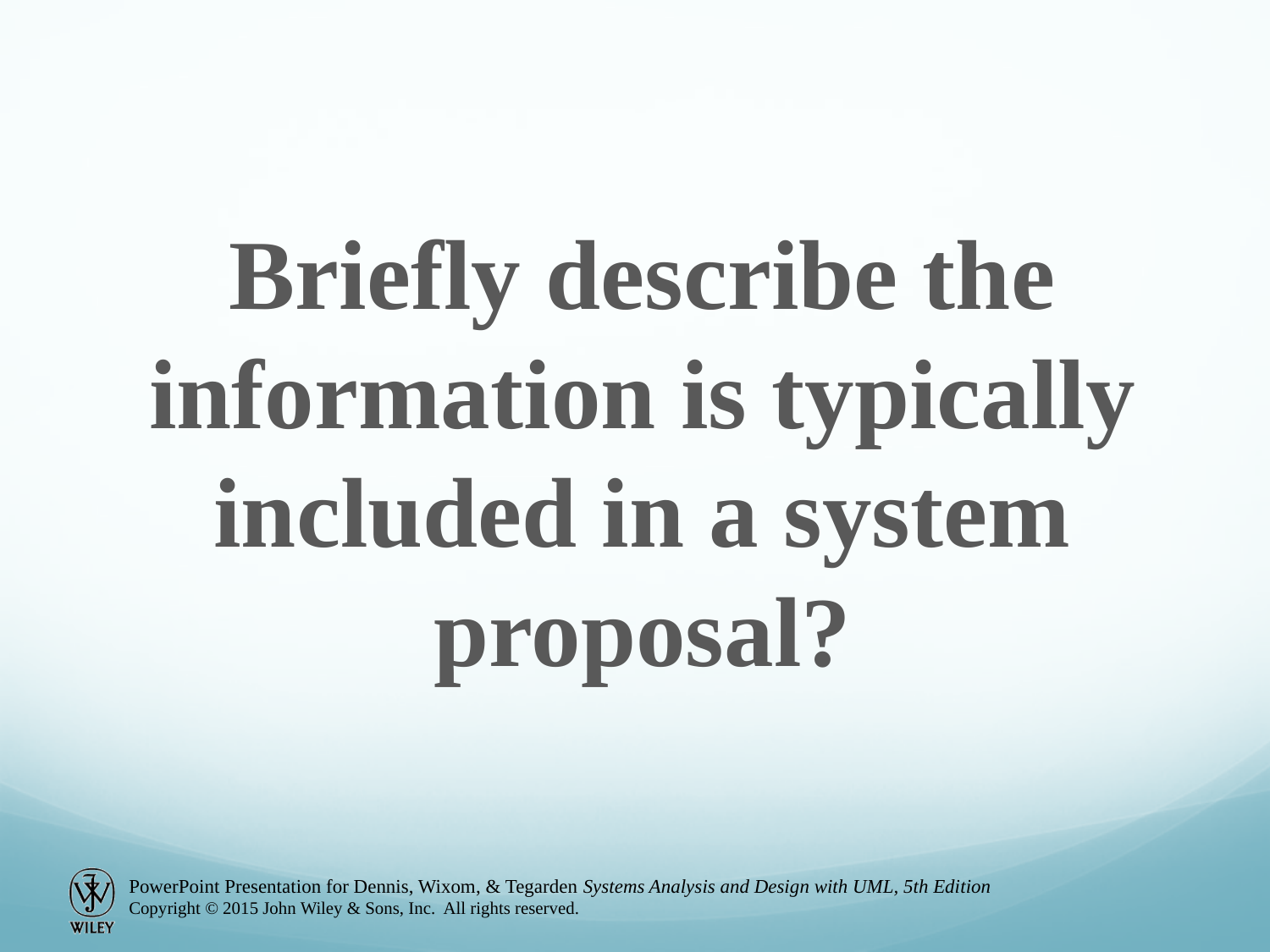

Briefly describe the information is typically included in a system proposal?